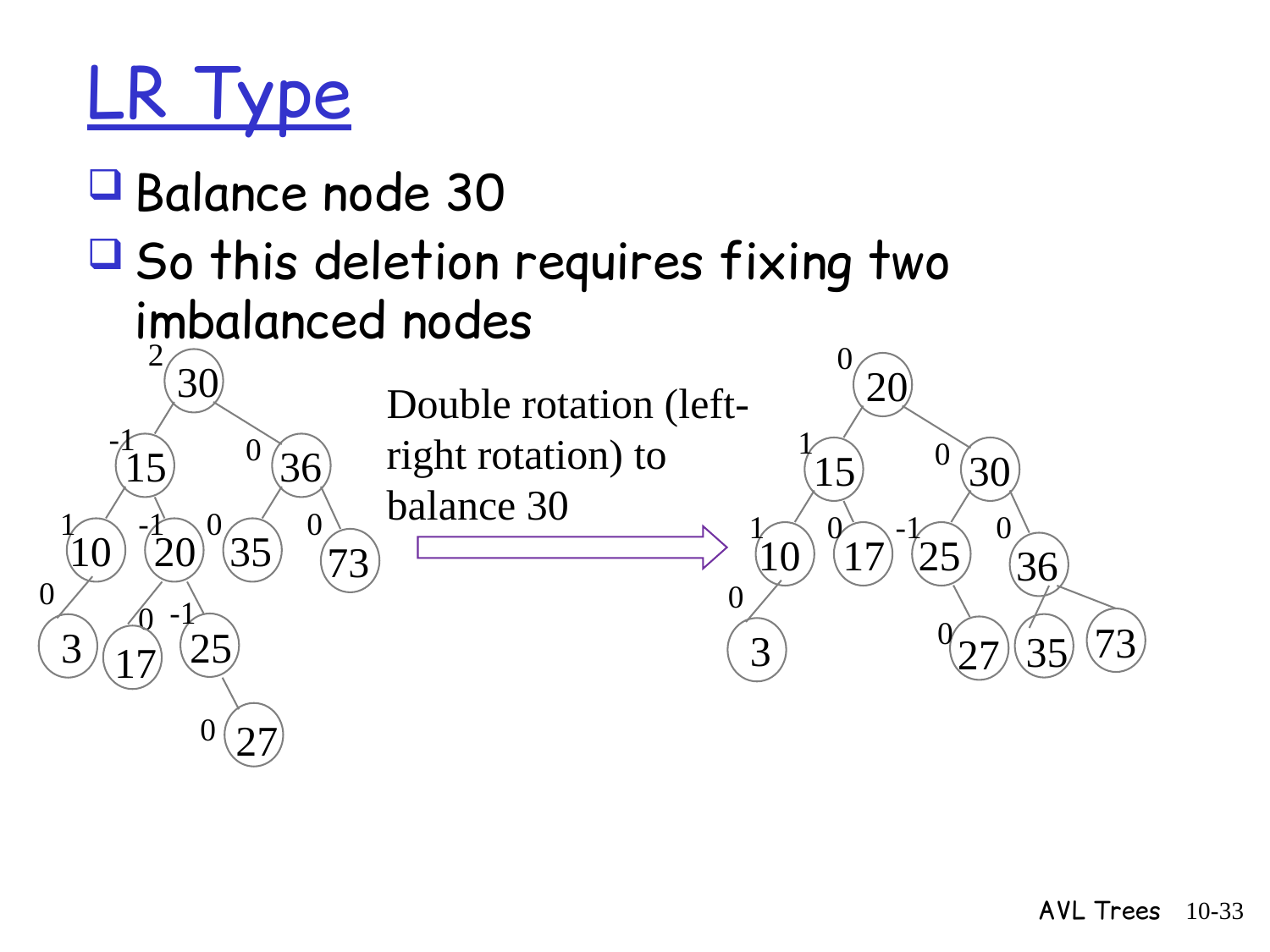

# LR Type
Balance node 30
So this deletion requires fixing two imbalanced nodes
2

30

-1
0
15

36

1
-1

0
0

10
20

35

73

0

0

25
 3

0

20

1
0
15

30

1
0

-1
0

10
17

25

36

0

73
 3

Double rotation (left-right rotation) to balance 30

-1
0

35
27

17

0

27
AVL Trees
10-33